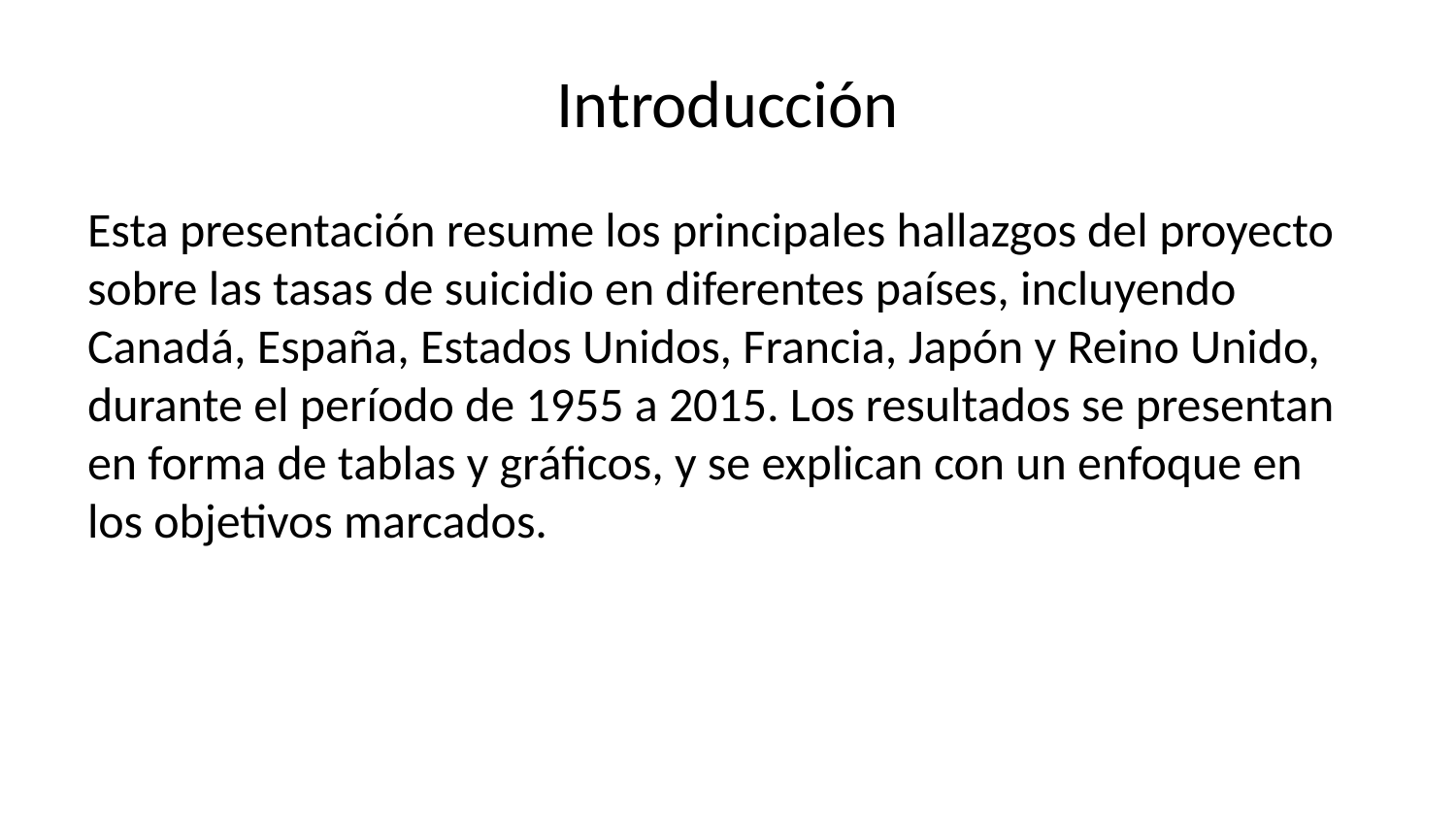

# Introducción
Esta presentación resume los principales hallazgos del proyecto sobre las tasas de suicidio en diferentes países, incluyendo Canadá, España, Estados Unidos, Francia, Japón y Reino Unido, durante el período de 1955 a 2015. Los resultados se presentan en forma de tablas y gráficos, y se explican con un enfoque en los objetivos marcados.